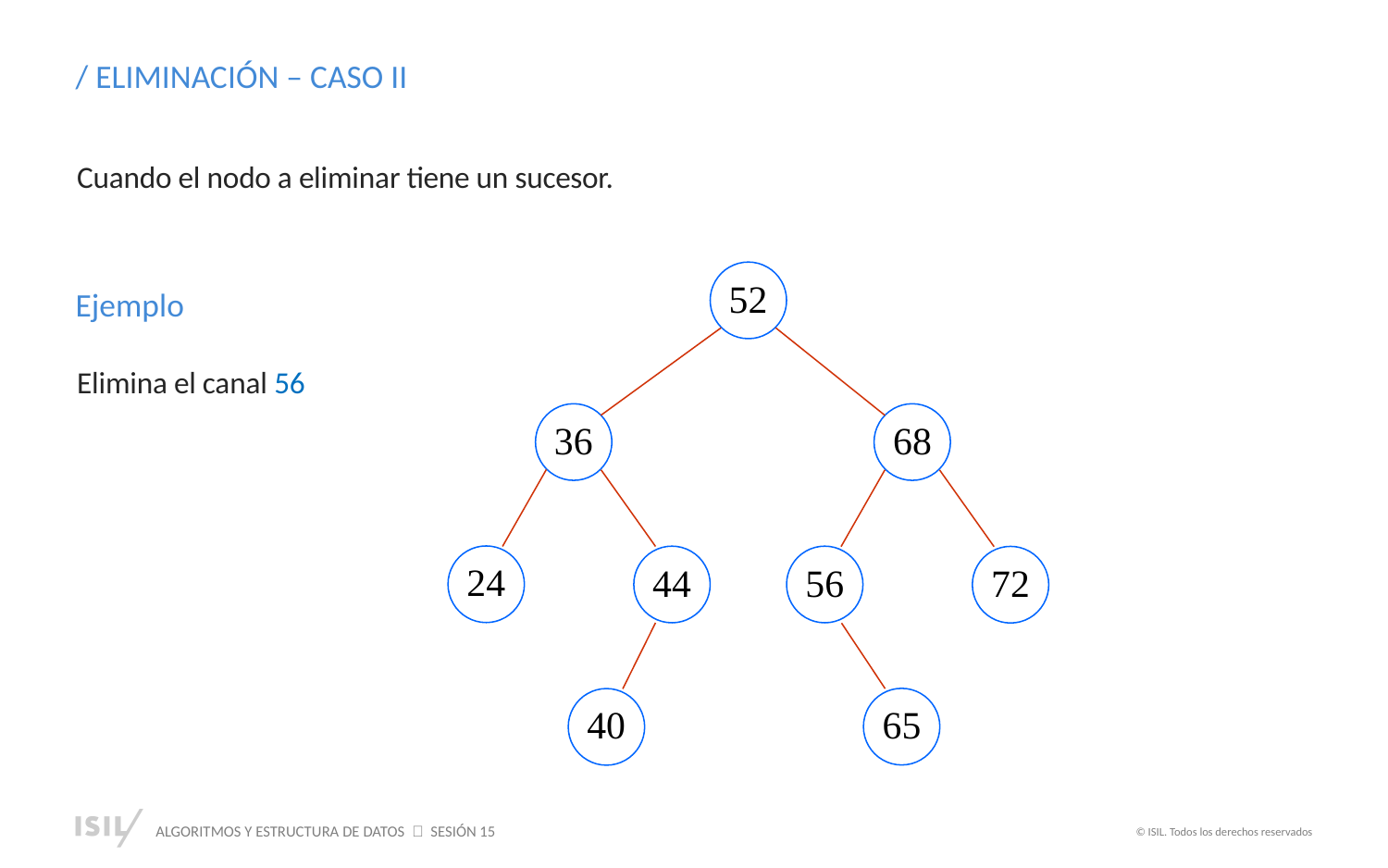

/ ELIMINACIÓN – CASO II
Cuando el nodo a eliminar tiene un sucesor.

52

36

68

24

44

56

72

65

40
Ejemplo
Elimina el canal 56